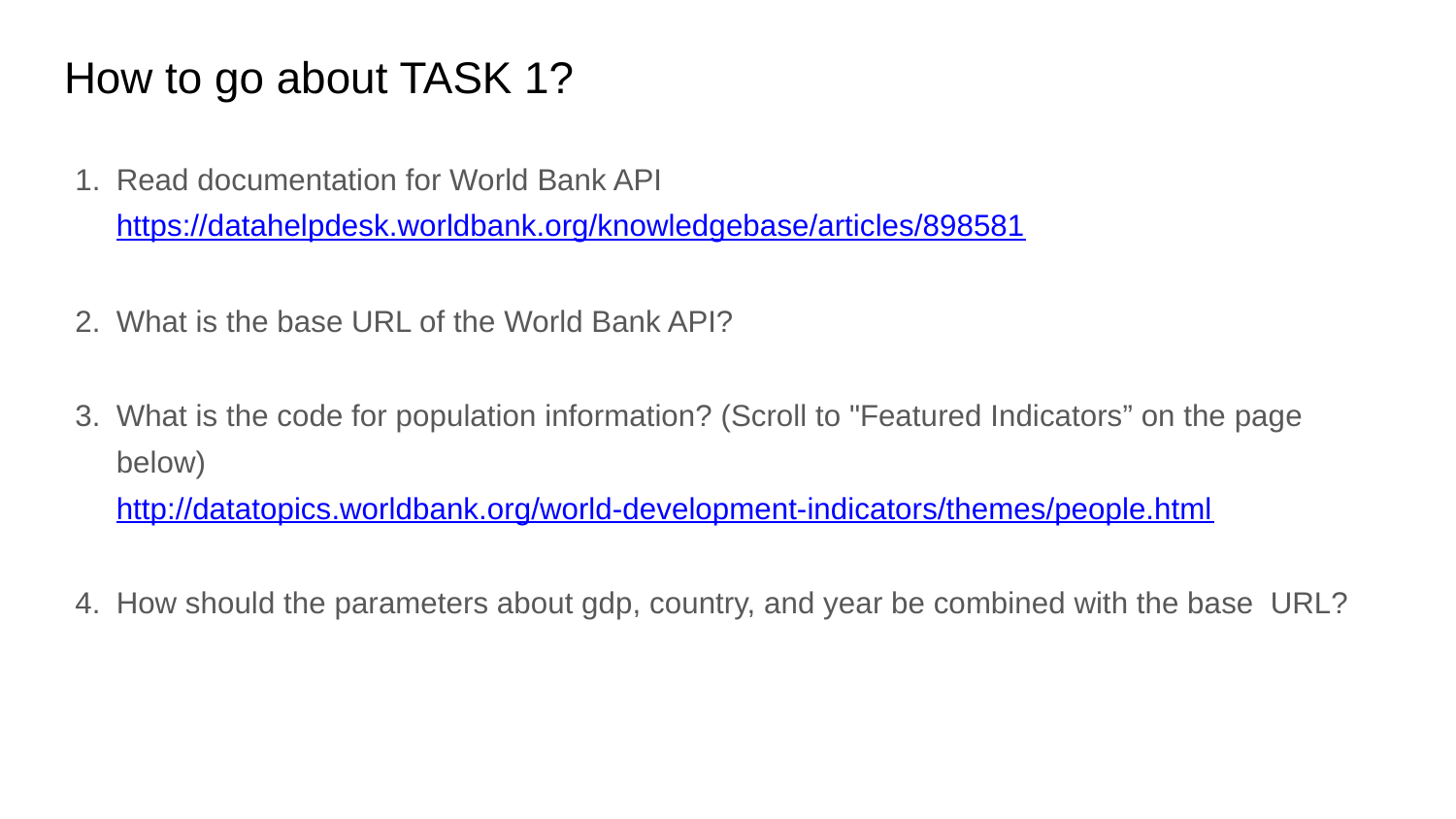

# How to go about TASK 1?
Read documentation for World Bank API  https://datahelpdesk.worldbank.org/knowledgebase/articles/898581

What is the base URL of the World Bank API?

What is the code for population information? (Scroll to "Featured Indicators” on the page  below)
http://datatopics.worldbank.org/world-development-indicators/themes/people.html

How should the parameters about gdp, country, and year be combined with the base  URL?